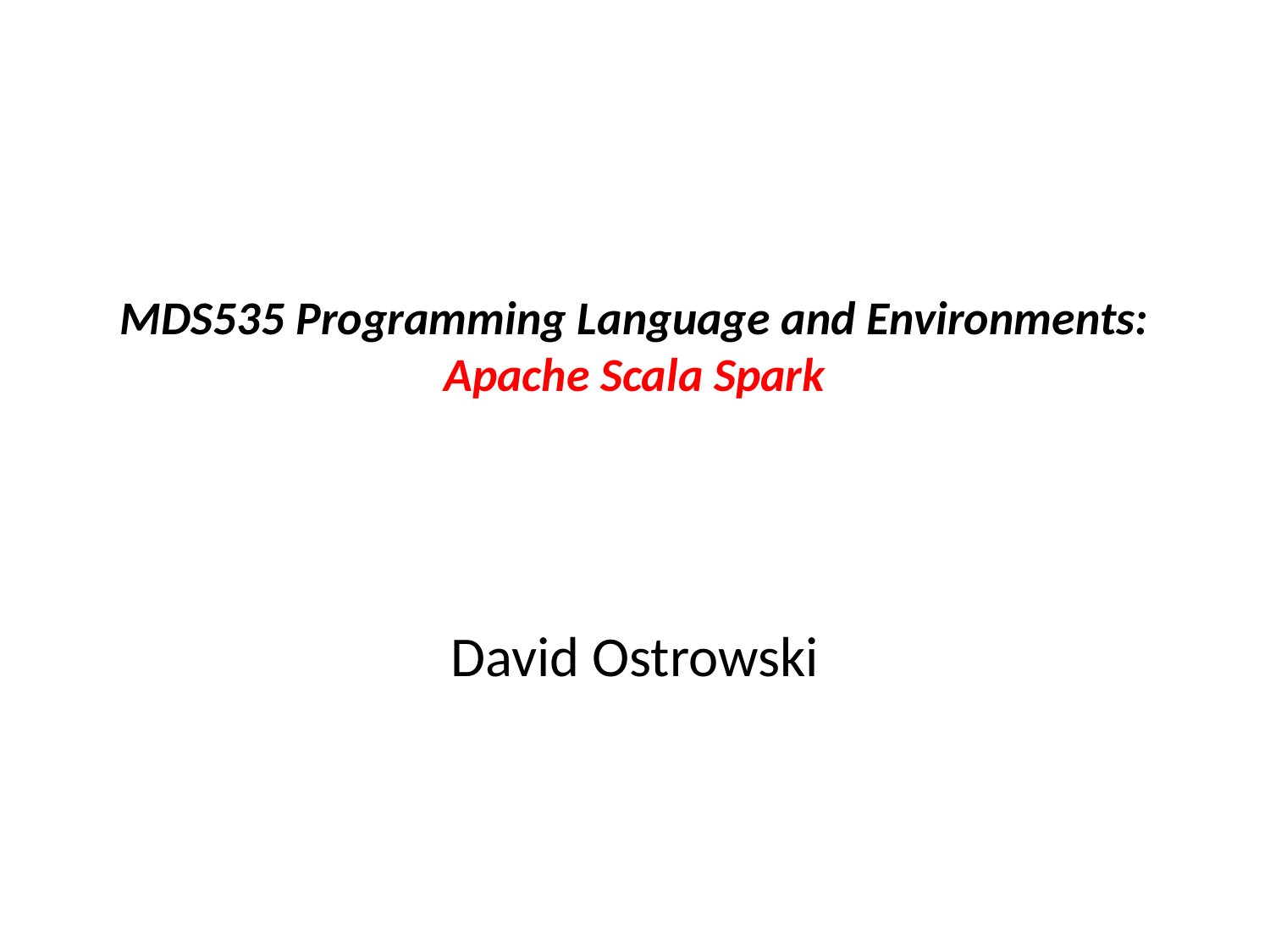

# MDS535 Programming Language and Environments: Apache Scala Spark
David Ostrowski